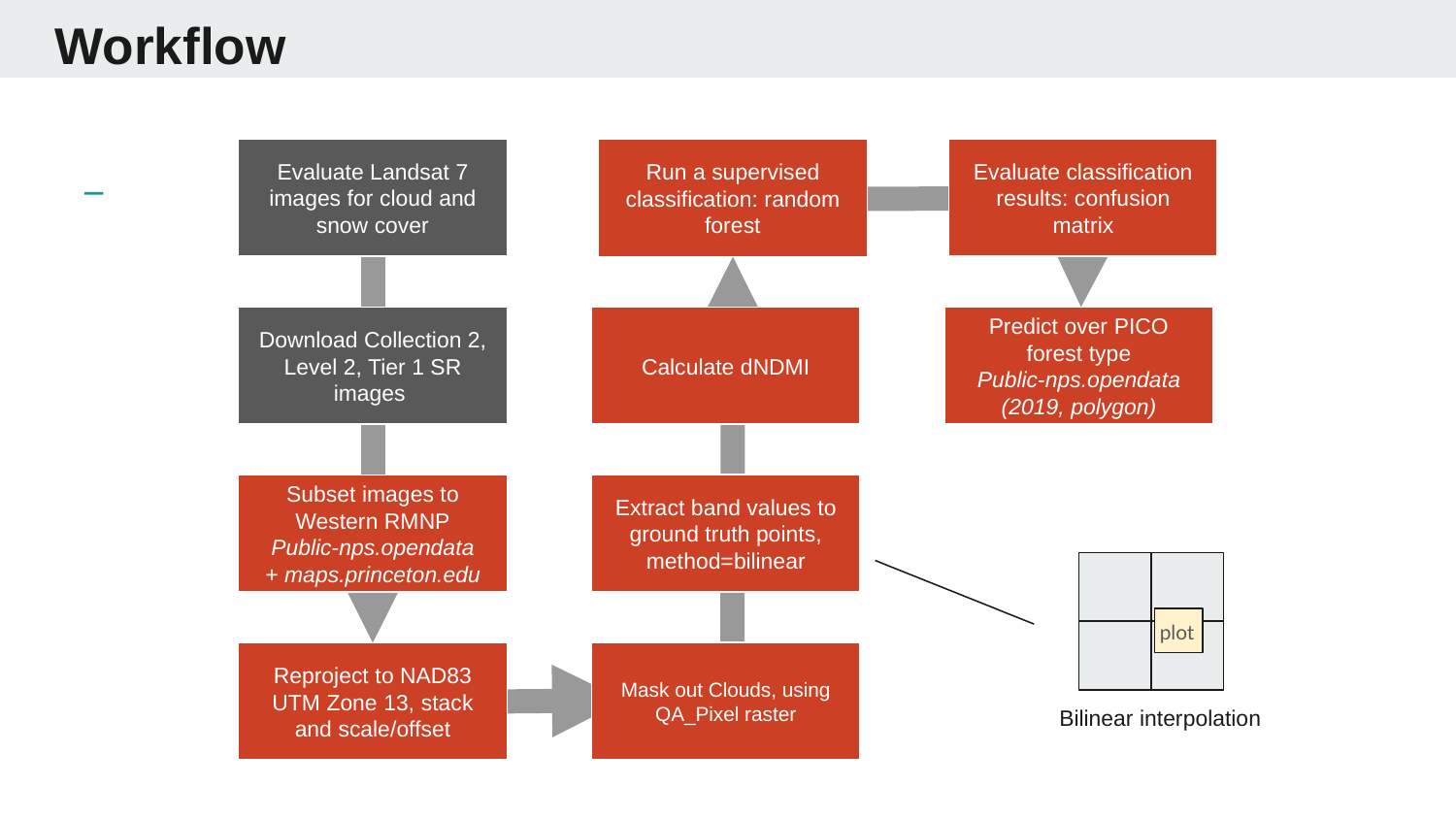

# Workflow
Evaluate Landsat 7 images for cloud and snow cover
Evaluate classification results: confusion matrix
Run a supervised classification: random forest

Download Collection 2, Level 2, Tier 1 SR images
Calculate dNDMI
Predict over PICO forest type
Public-nps.opendata (2019, polygon)
Extract band values to ground truth points, method=bilinear
Subset images to Western RMNP
Public-nps.opendata
+ maps.princeton.edu

plot
Mask out Clouds, using QA_Pixel raster
Reproject to NAD83 UTM Zone 13, stack and scale/offset
Bilinear interpolation